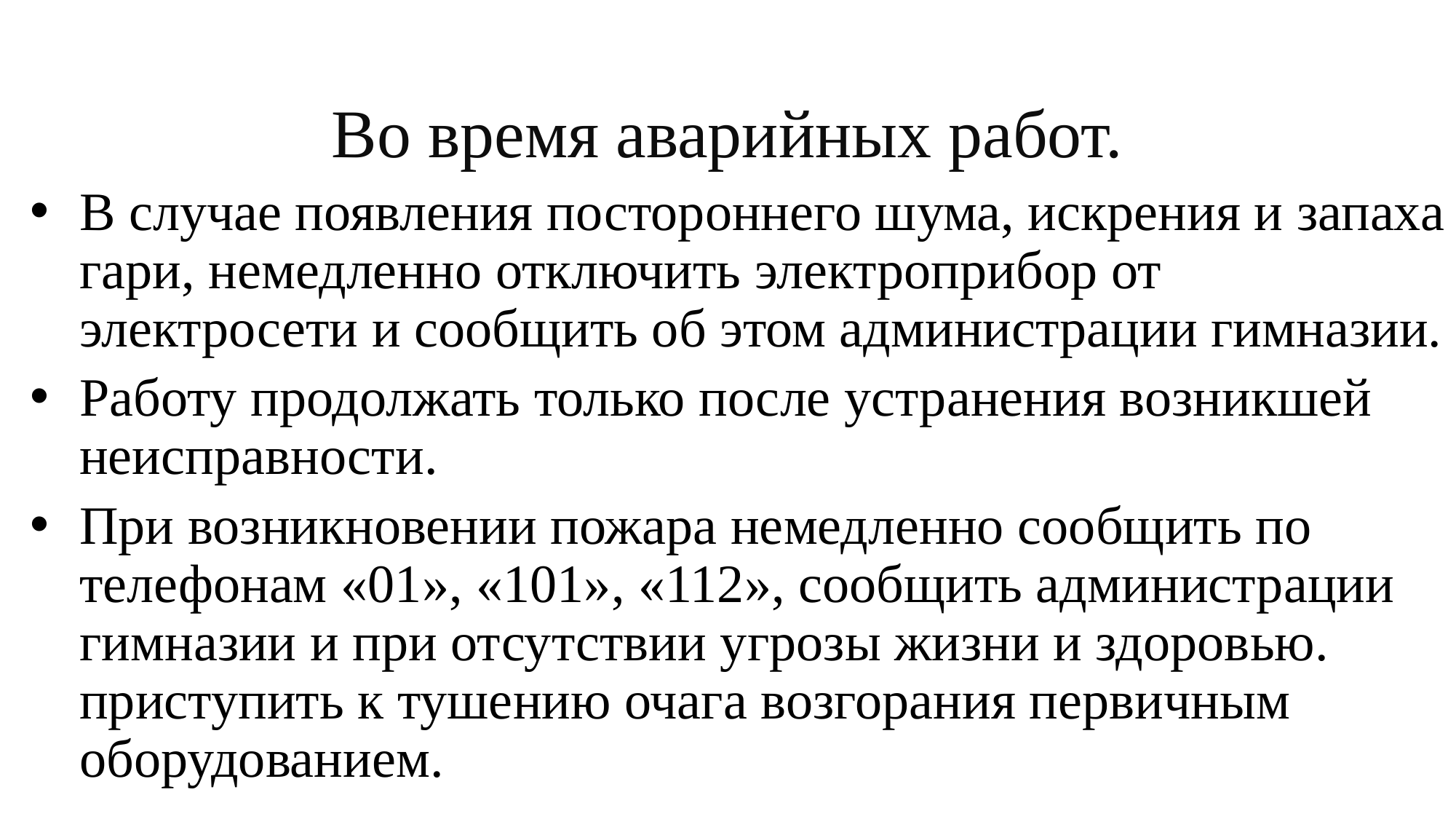

# Во время аварийных работ.
В случае появления постороннего шума, искрения и запаха гари, немедленно отключить электроприбор от электросети и сообщить об этом администрации гимназии.
Работу продолжать только после устранения возникшей неисправности.
При возникновении пожара немедленно сообщить по телефонам «01», «101», «112», сообщить администрации гимназии и при отсутствии угрозы жизни и здоровью. приступить к тушению очага возгорания первичным оборудованием.